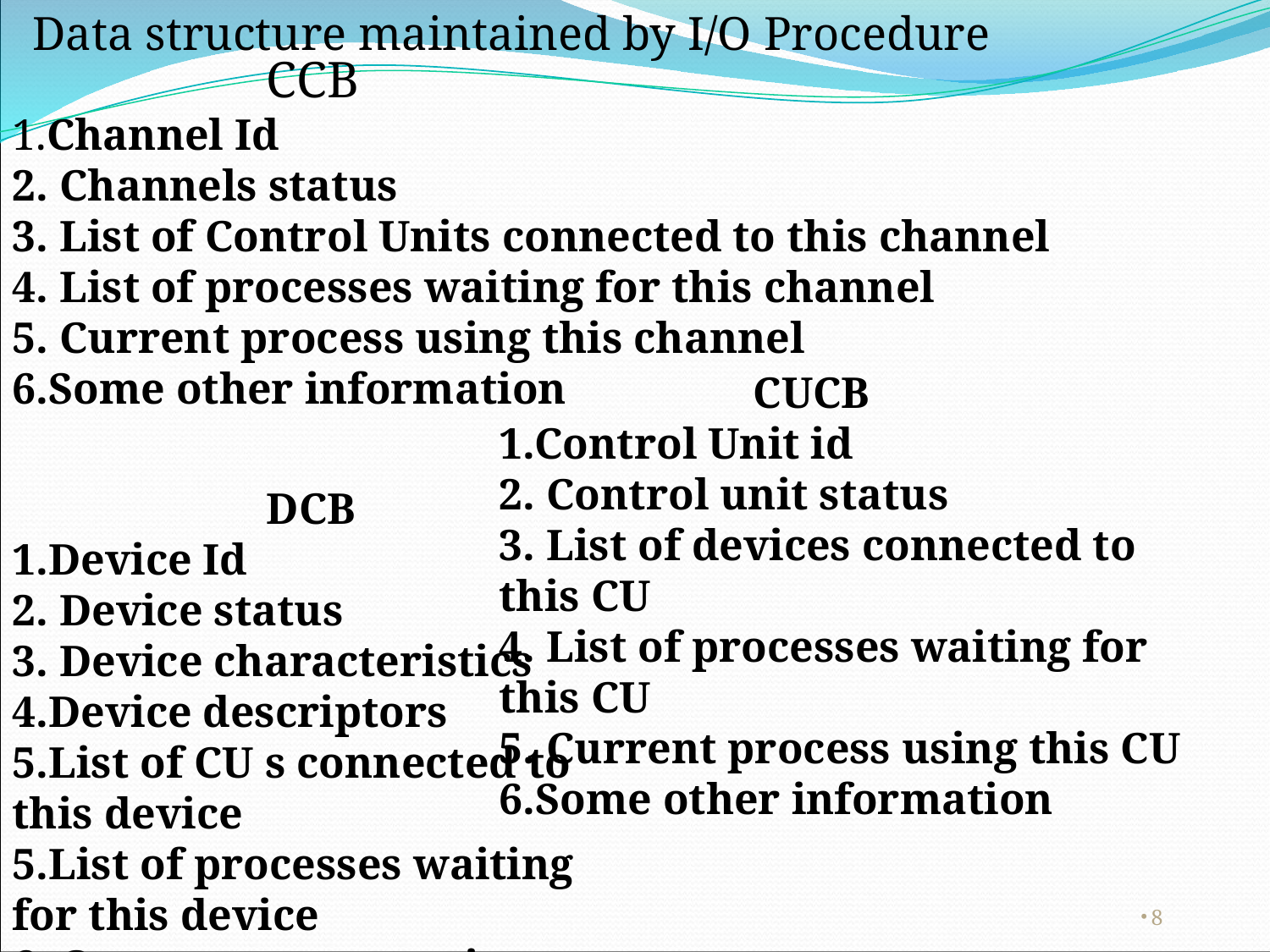

Data structure maintained by I/O Procedure
		CCB
1.Channel Id
2. Channels status
3. List of Control Units connected to this channel
4. List of processes waiting for this channel
5. Current process using this channel
6.Some other information

		CUCB
1.Control Unit id
2. Control unit status
3. List of devices connected to this CU
4. List of processes waiting for this CU
5. Current process using this CU
6.Some other information
		DCB
1.Device Id
2. Device status
3. Device characteristics
4.Device descriptors
5.List of CU s connected to this device
5.List of processes waiting for this device
6. Current process using this device
7.Some other information
8